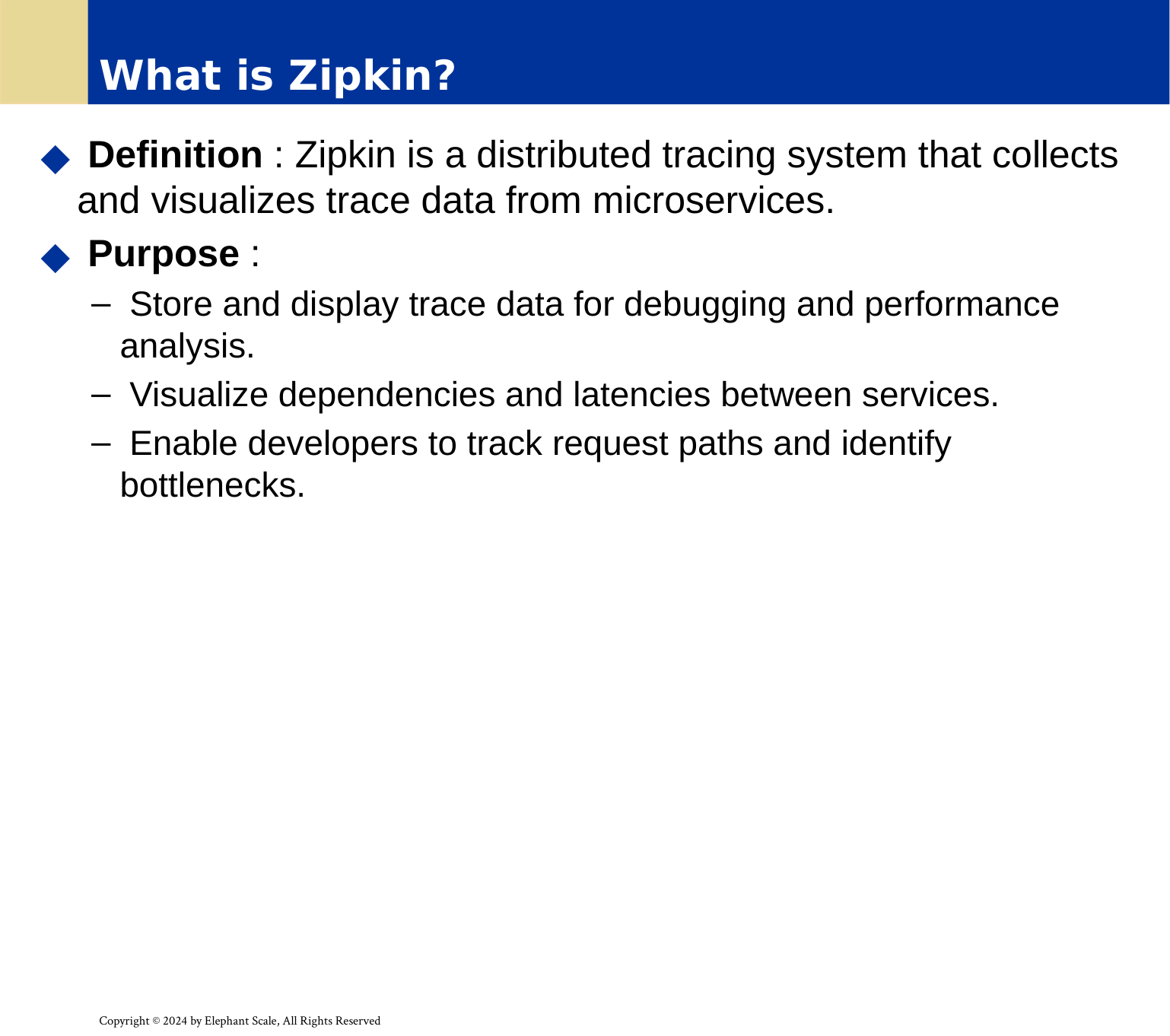

# What is Zipkin?
 Definition : Zipkin is a distributed tracing system that collects and visualizes trace data from microservices.
 Purpose :
 Store and display trace data for debugging and performance analysis.
 Visualize dependencies and latencies between services.
 Enable developers to track request paths and identify bottlenecks.
Copyright © 2024 by Elephant Scale, All Rights Reserved